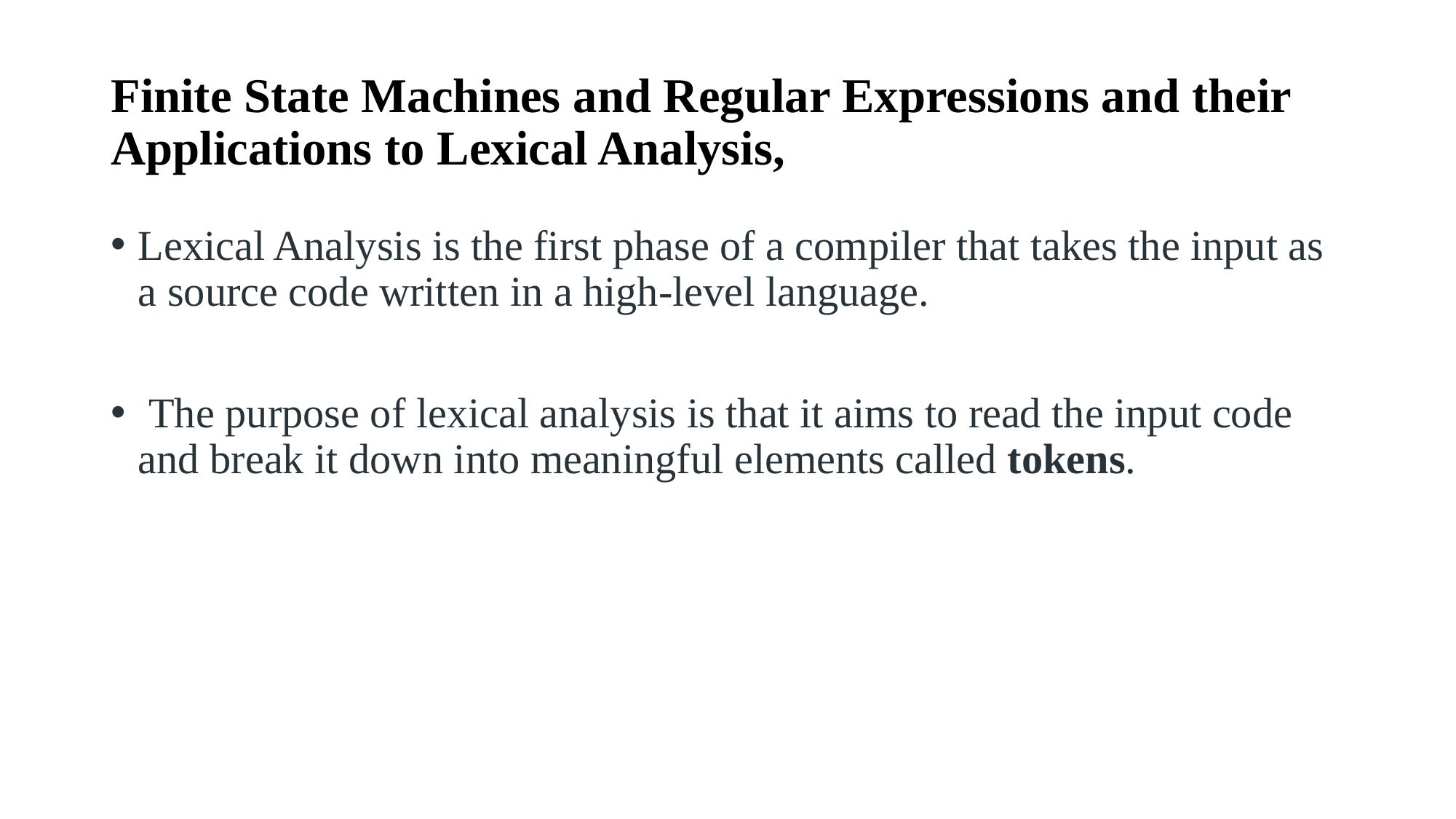

# Finite State Machines and Regular Expressions and their Applications to Lexical Analysis,
Lexical Analysis is the first phase of a compiler that takes the input as a source code written in a high-level language.

 The purpose of lexical analysis is that it aims to read the input code and break it down into meaningful elements called tokens.